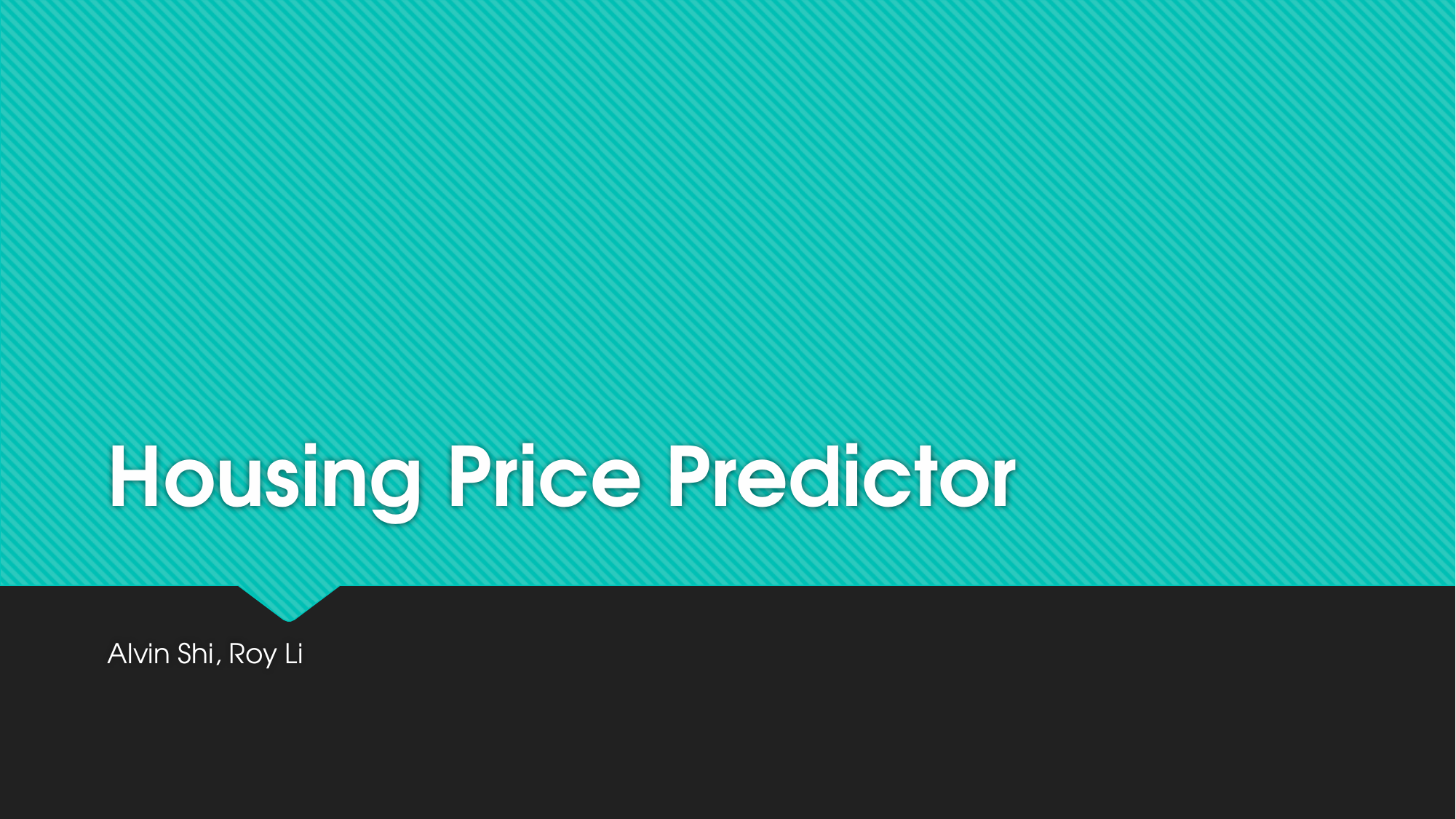

# Housing Price Predictor
Alvin Shi, Roy Li